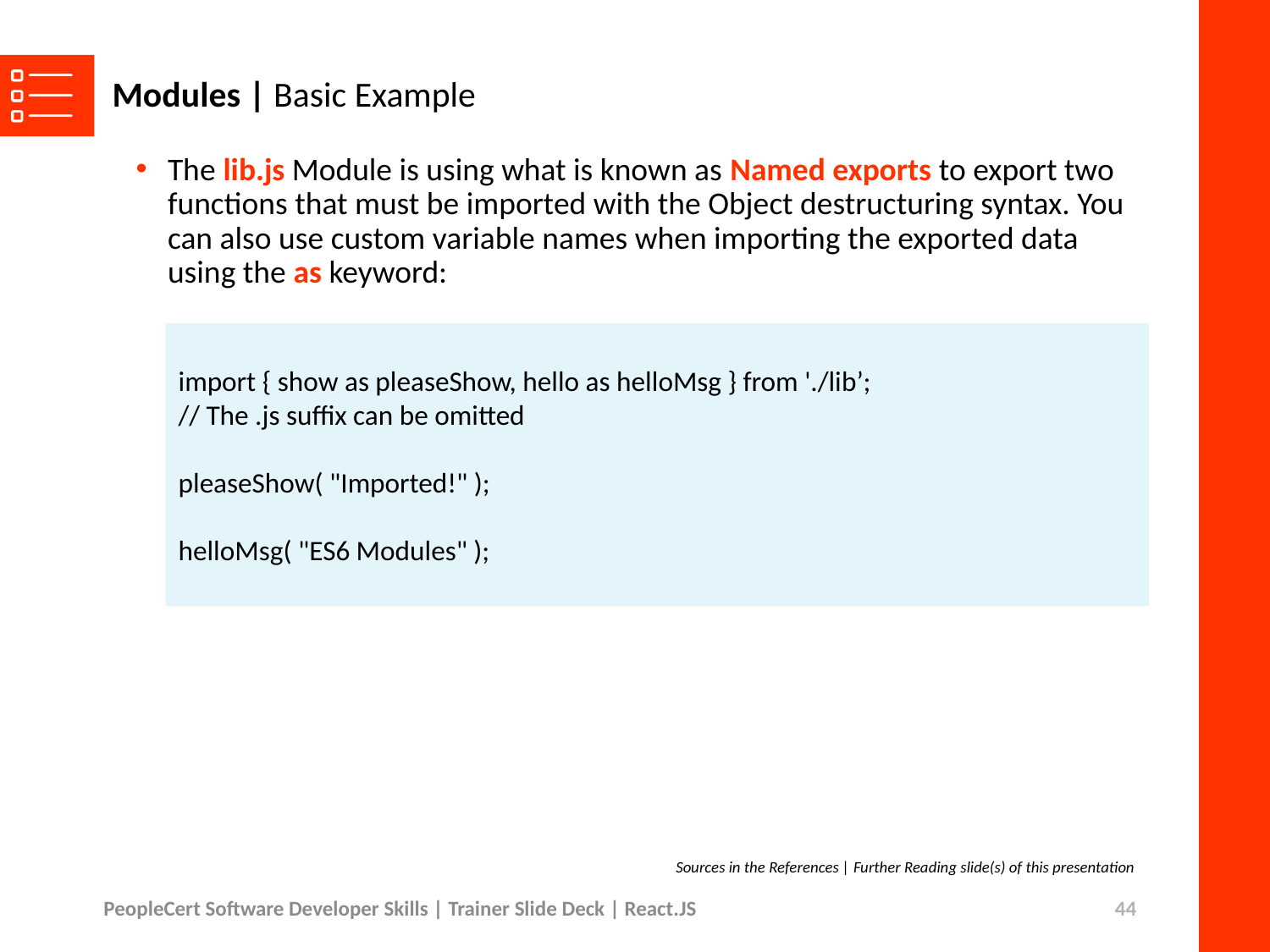

# Modules | Basic Example
The lib.js Module is using what is known as Named exports to export two functions that must be imported with the Object destructuring syntax. You can also use custom variable names when importing the exported data using the as keyword:

import { show as pleaseShow, hello as helloMsg } from './lib’;
// The .js suffix can be omitted

pleaseShow( "Imported!" );

helloMsg( "ES6 Modules" );

Sources in the References | Further Reading slide(s) of this presentation
PeopleCert Software Developer Skills | Trainer Slide Deck | React.JS
44